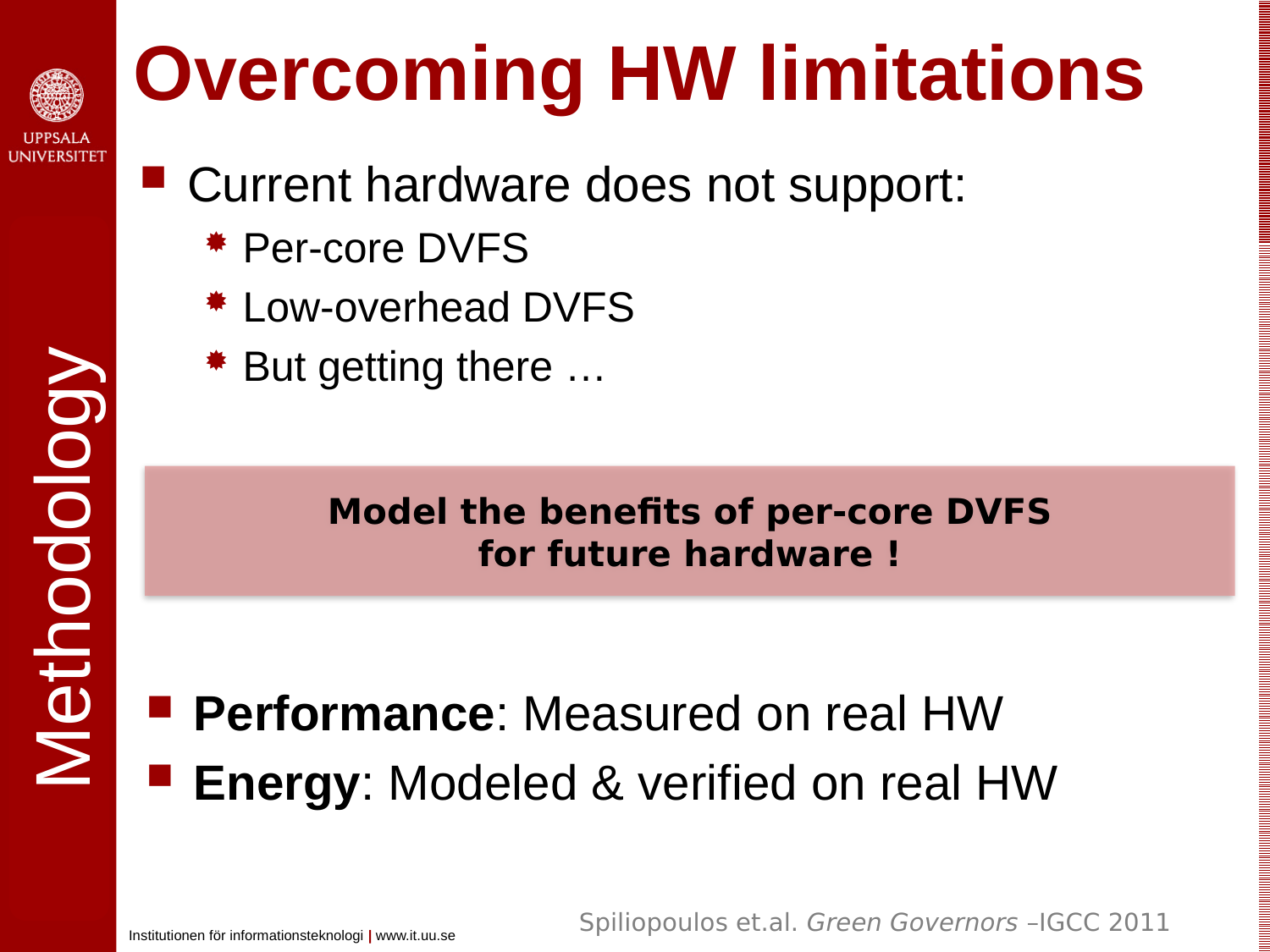

# Overcoming HW limitations
Current hardware does not support:
Per-core DVFS
Low-overhead DVFS
But getting there …

Model the benefits of per-core DVFS
for future hardware !
Methodology
Performance: Measured on real HW
Energy: Modeled & verified on real HW
Spiliopoulos et.al. Green Governors –IGCC 2011